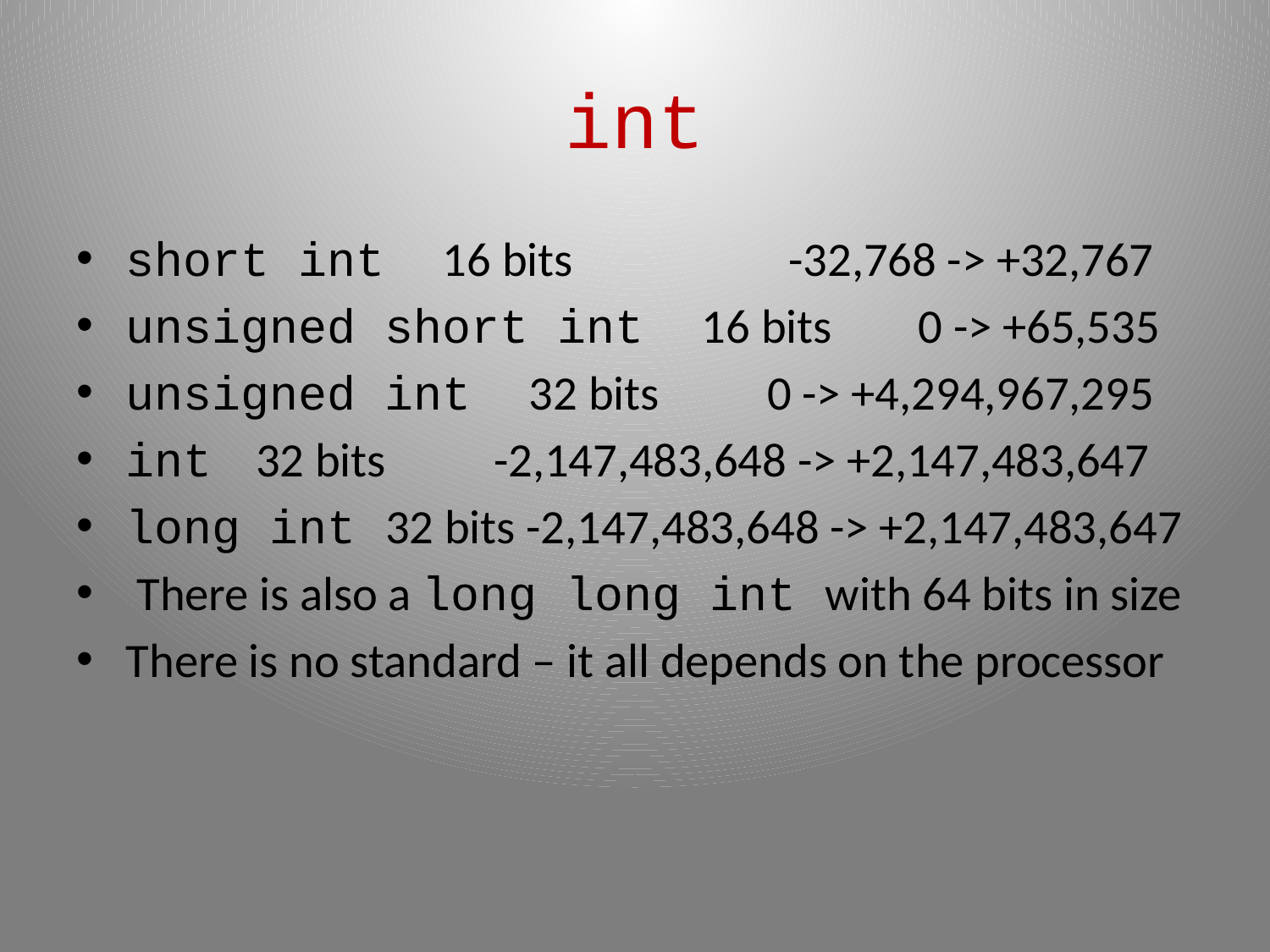

# int
short int  16 bits                    -32,768 -> +32,767
unsigned short int  16 bits        0 -> +65,535
unsigned int  32 bits          0 -> +4,294,967,295
int    32 bits          -2,147,483,648 -> +2,147,483,647
long int 32 bits -2,147,483,648 -> +2,147,483,647
 There is also a long long int with 64 bits in size
There is no standard – it all depends on the processor